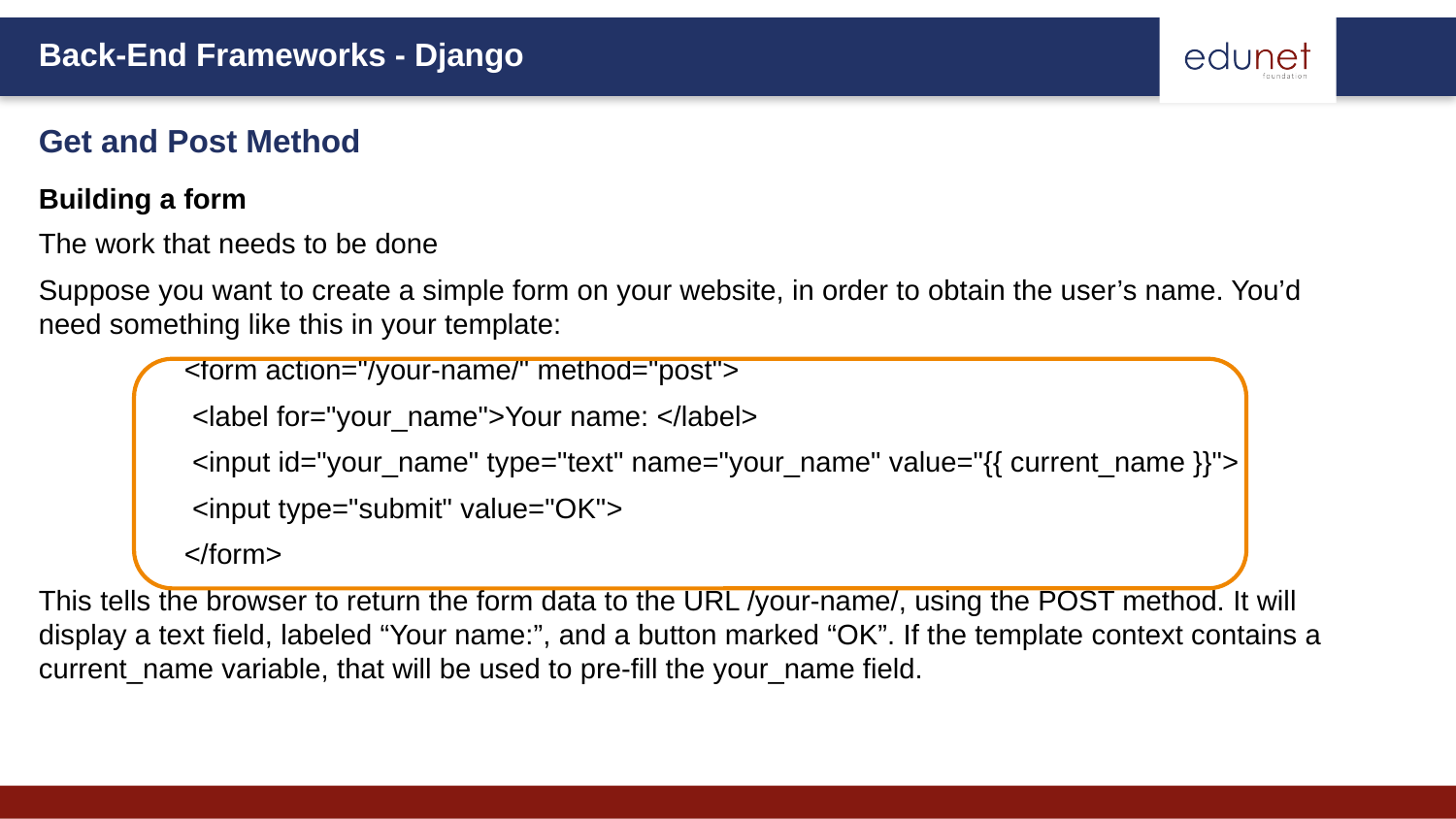

Get and Post Method
Building a form
The work that needs to be done
Suppose you want to create a simple form on your website, in order to obtain the user’s name. You’d need something like this in your template:
	<form action="/your-name/" method="post">
   	 <label for="your_name">Your name: </label>
   	 <input id="your_name" type="text" name="your_name" value="{{ current_name }}">
   	 <input type="submit" value="OK">
	</form>
This tells the browser to return the form data to the URL /your-name/, using the POST method. It will display a text field, labeled “Your name:”, and a button marked “OK”. If the template context contains a current_name variable, that will be used to pre-fill the your_name field.